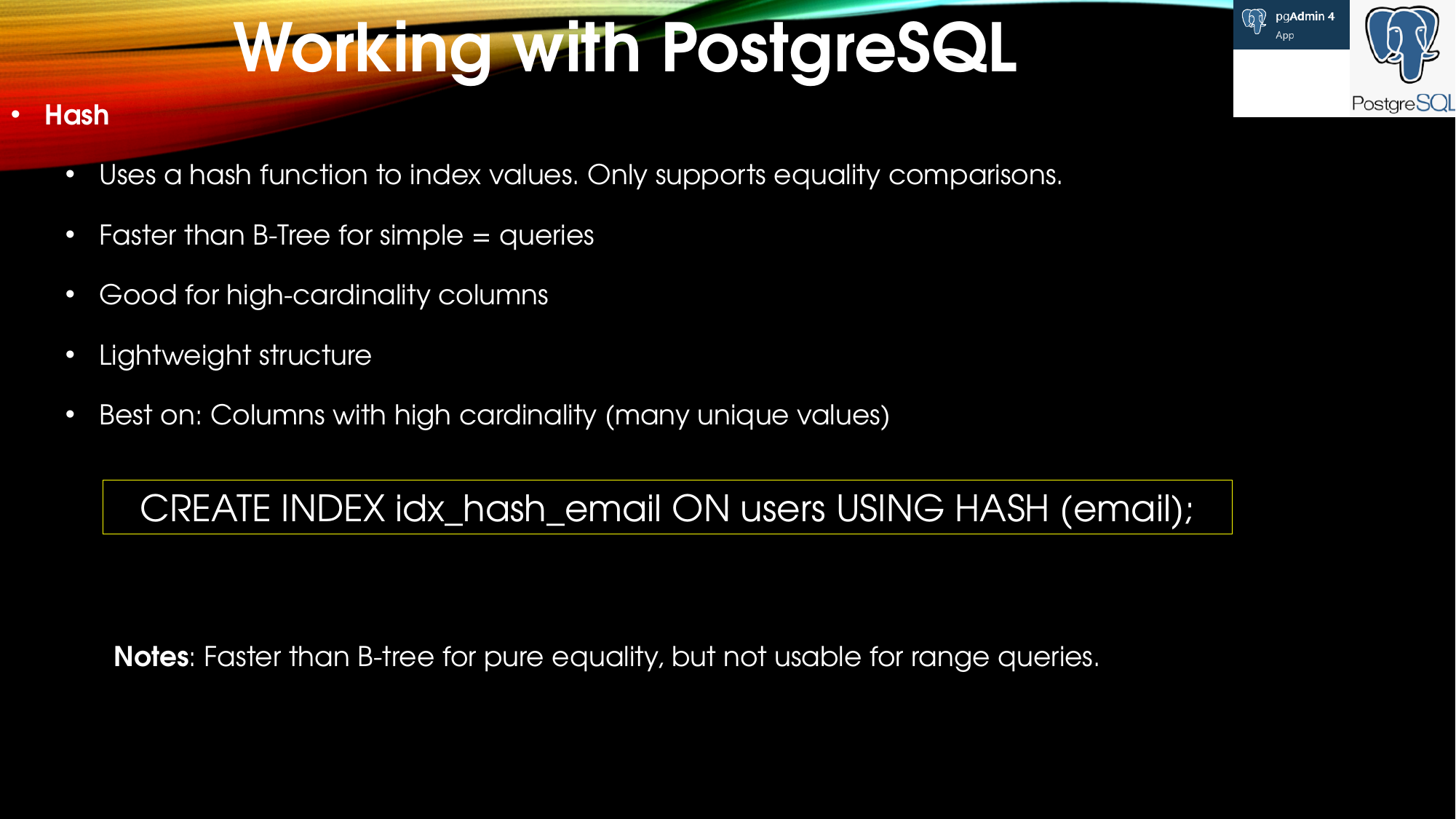

Working with PostgreSQL
Hash
Uses a hash function to index values. Only supports equality comparisons.
Faster than B-Tree for simple = queries
Good for high-cardinality columns
Lightweight structure
Best on: Columns with high cardinality (many unique values)
CREATE INDEX idx_hash_email ON users USING HASH (email);
Notes: Faster than B-tree for pure equality, but not usable for range queries.